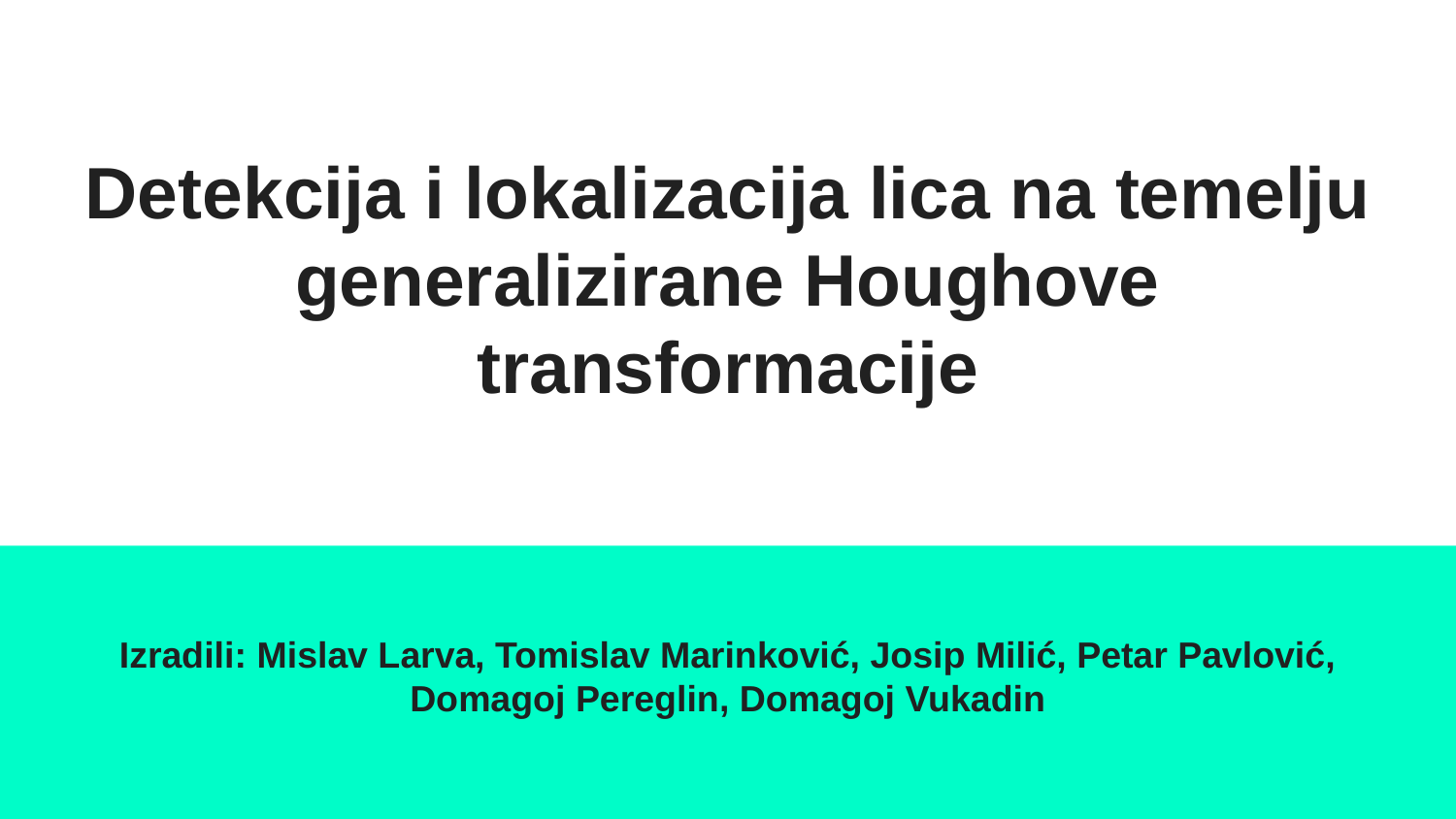

# Detekcija i lokalizacija lica na temelju generalizirane Houghove transformacije
Izradili: Mislav Larva, Tomislav Marinković, Josip Milić, Petar Pavlović, Domagoj Pereglin, Domagoj Vukadin